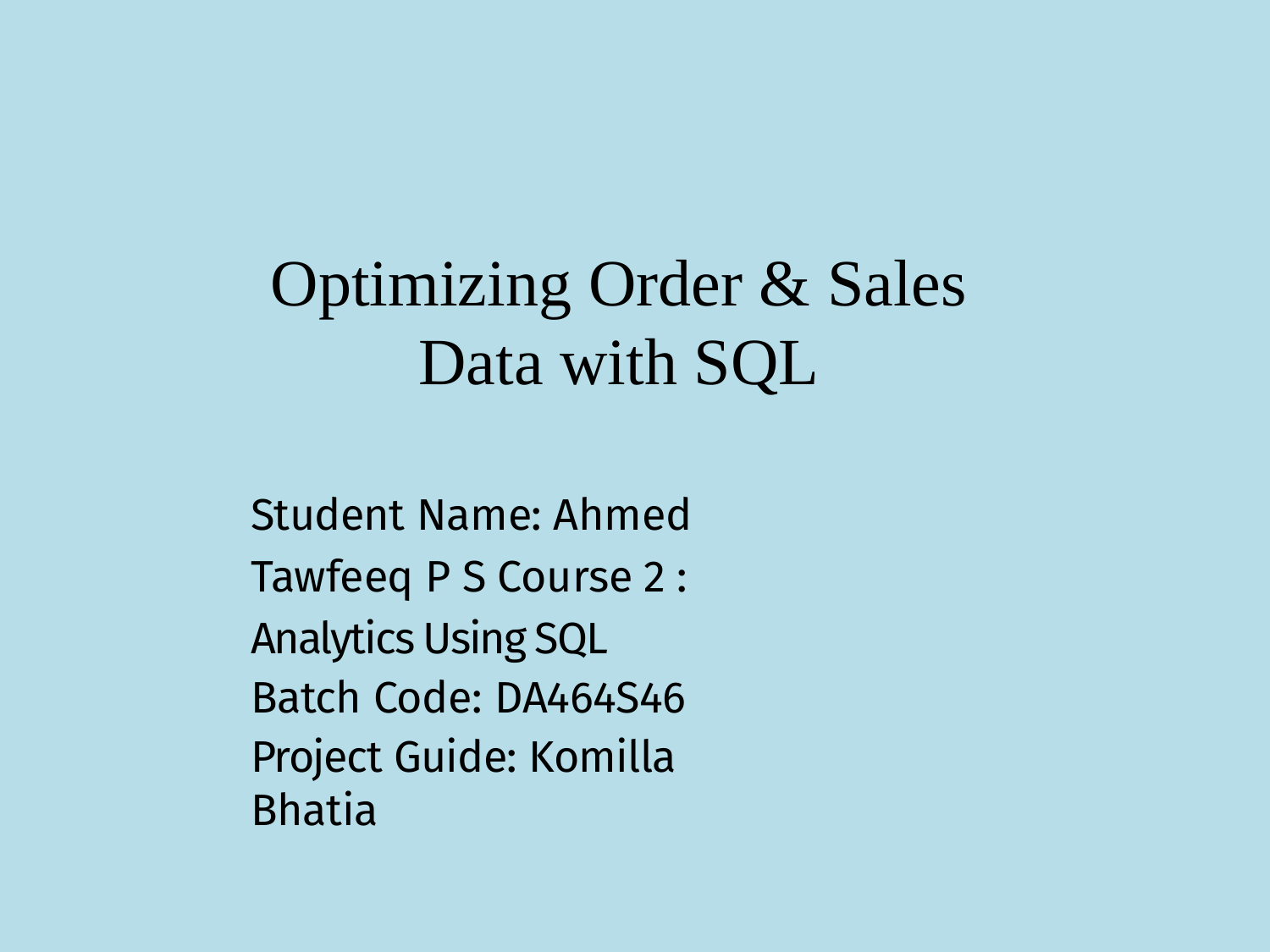

# Optimizing Order & Sales Data with SQL
Student Name: Ahmed Tawfeeq P S Course 2 : Analytics Using SQL
Batch Code: DA464S46
Project Guide: Komilla Bhatia